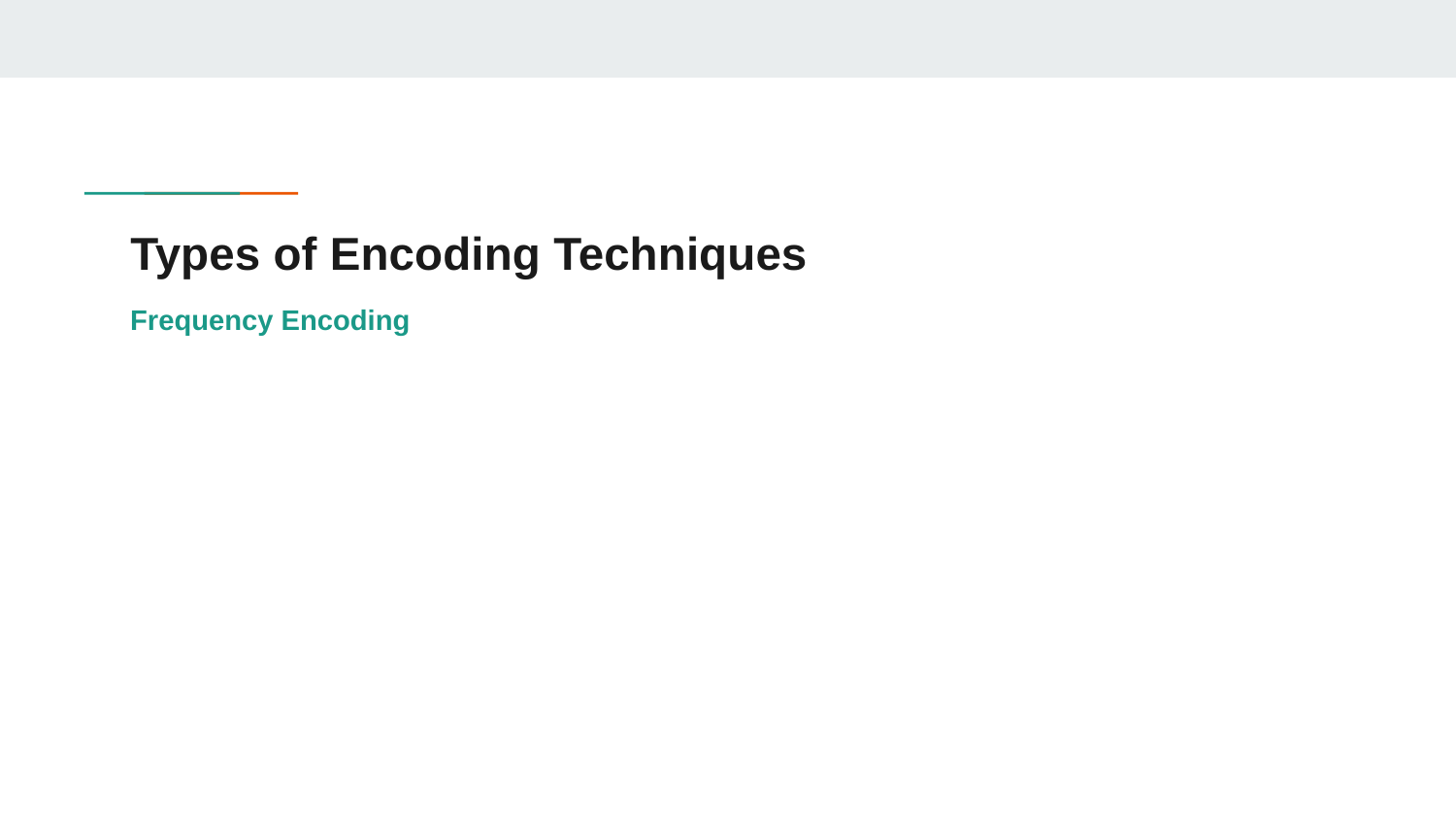

# Types of Encoding Techniques
Frequency Encoding